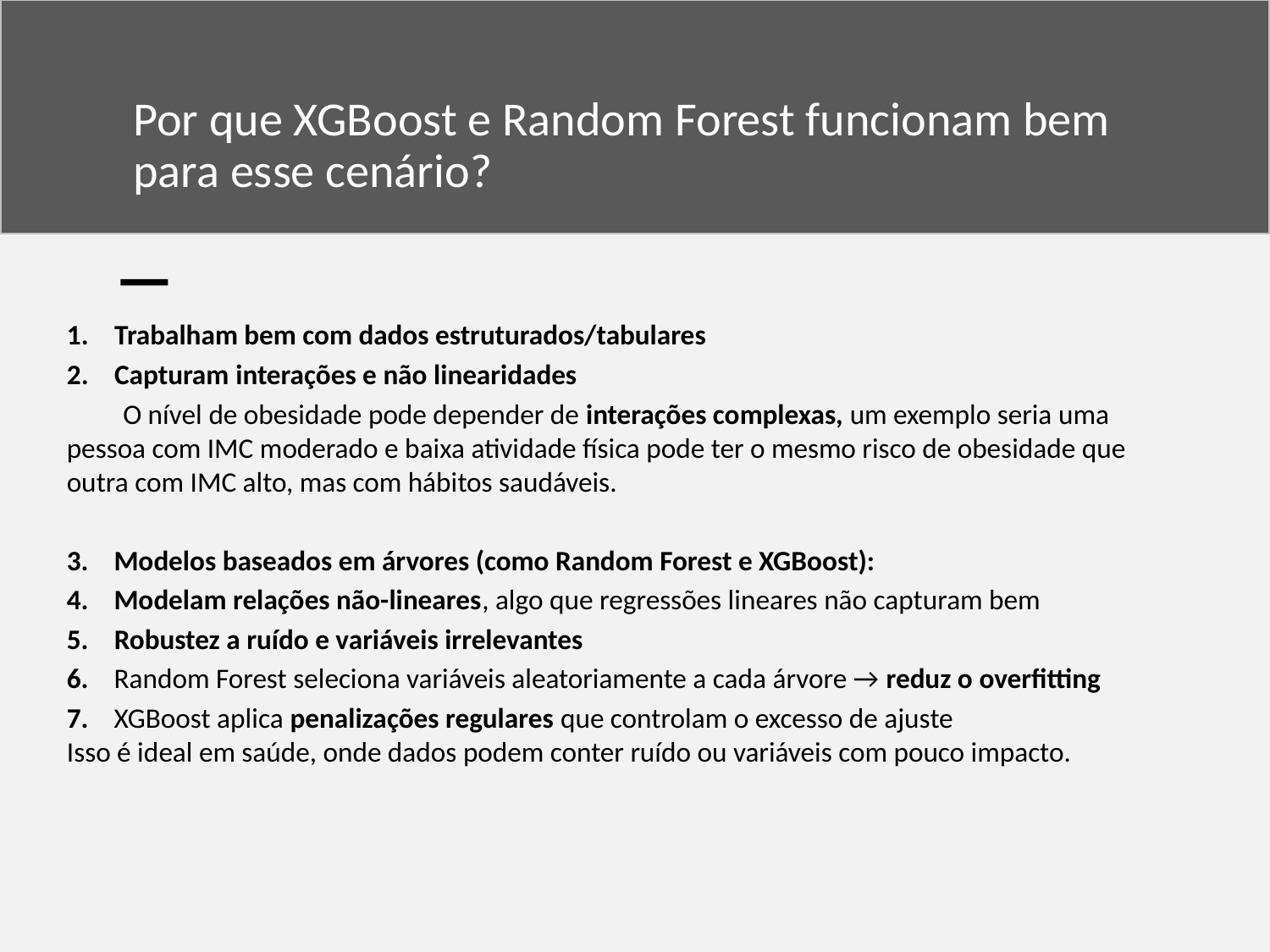

# Por que XGBoost e Random Forest funcionam bem para esse cenário?

Trabalham bem com dados estruturados/tabulares
Capturam interações e não linearidades
  O nível de obesidade pode depender de interações complexas, um exemplo seria uma pessoa com IMC moderado e baixa atividade física pode ter o mesmo risco de obesidade que outra com IMC alto, mas com hábitos saudáveis.

3.    Modelos baseados em árvores (como Random Forest e XGBoost):
4.    Modelam relações não-lineares, algo que regressões lineares não capturam bem
5.    Robustez a ruído e variáveis irrelevantes
6.    Random Forest seleciona variáveis aleatoriamente a cada árvore → reduz o overfitting
7.    XGBoost aplica penalizações regulares que controlam o excesso de ajuste
Isso é ideal em saúde, onde dados podem conter ruído ou variáveis com pouco impacto.